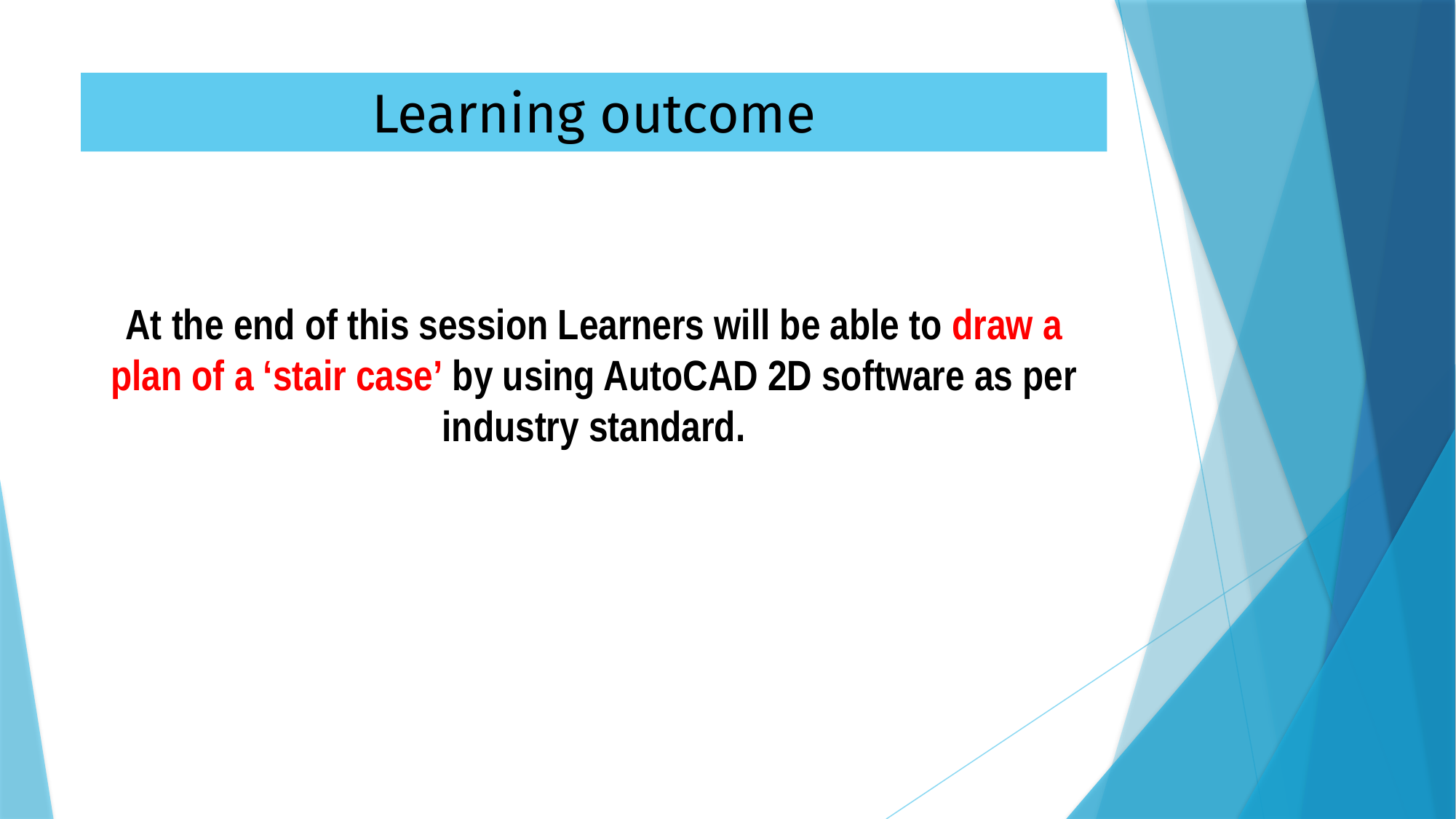

# Learning outcome
At the end of this session Learners will be able to draw a plan of a ‘stair case’ by using AutoCAD 2D software as per industry standard.